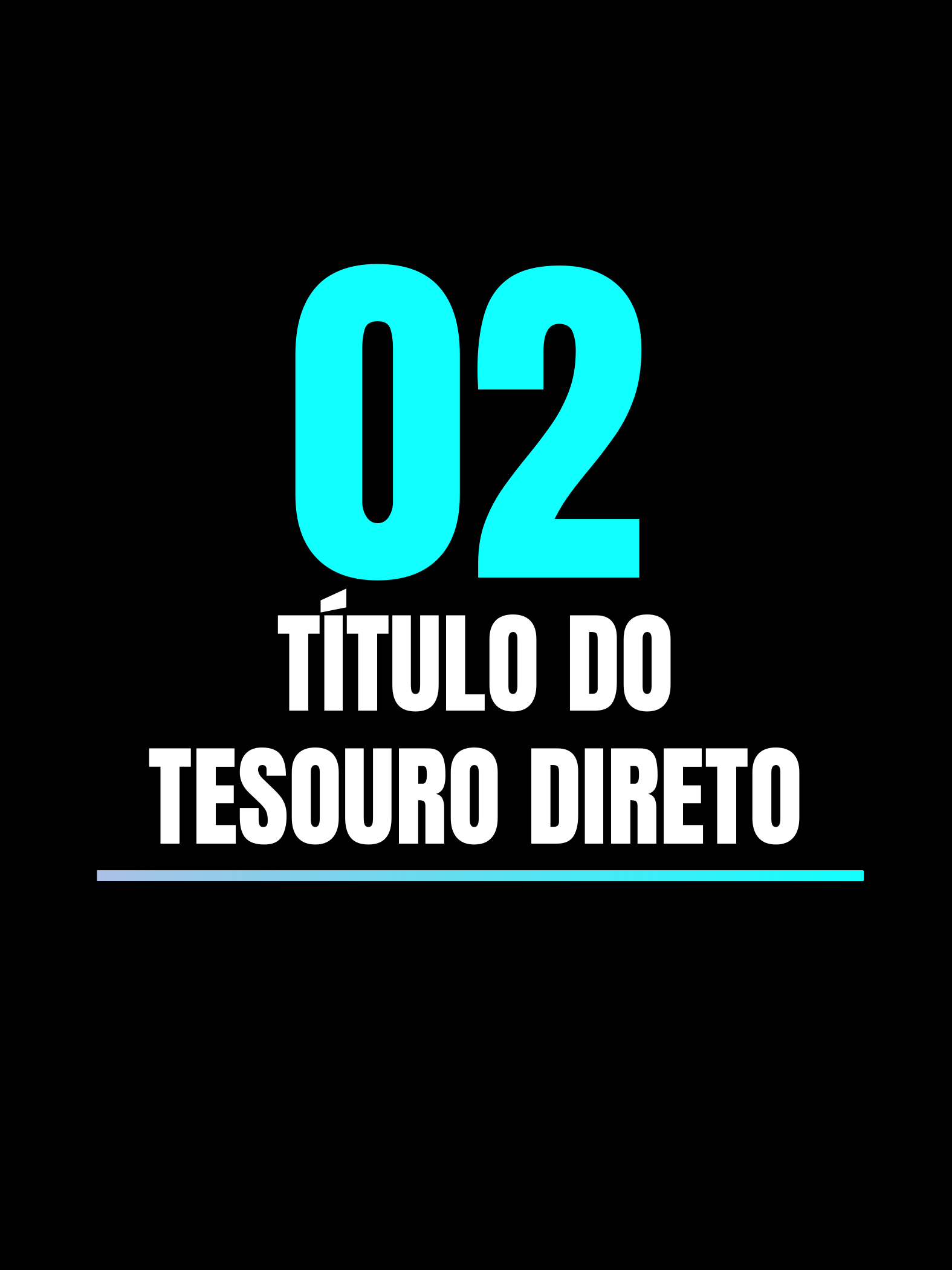

02
TÍTULO DO TESOURO DIRETO

RENDA FIXA DESCOMPLICADA - MARIZA KONO
6